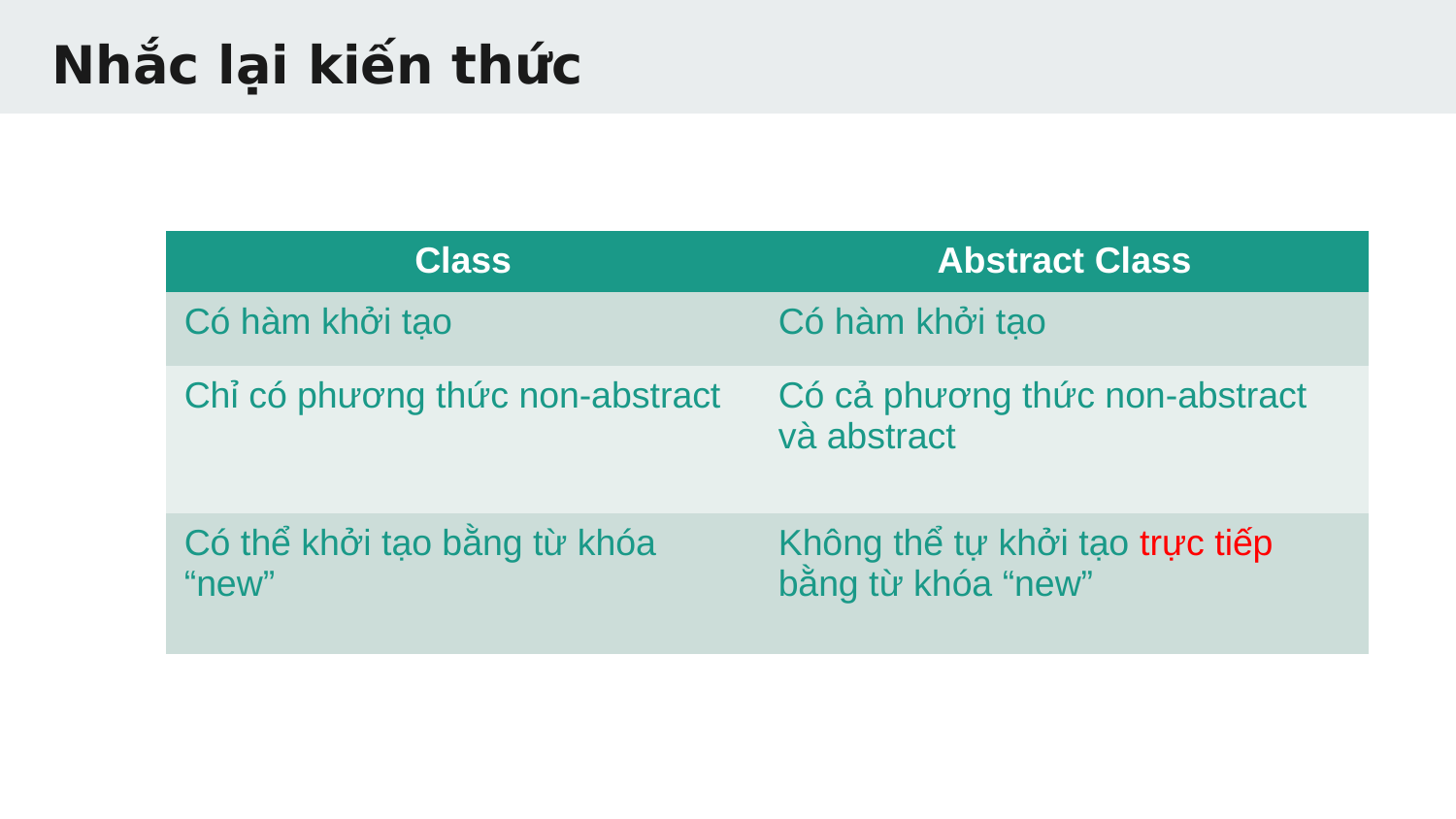

# Nhắc lại kiến thức
| Class | Abstract Class |
| --- | --- |
| Có hàm khởi tạo | Có hàm khởi tạo |
| Chỉ có phương thức non-abstract | Có cả phương thức non-abstract và abstract |
| Có thể khởi tạo bằng từ khóa “new” | Không thể tự khởi tạo trực tiếp bằng từ khóa “new” |